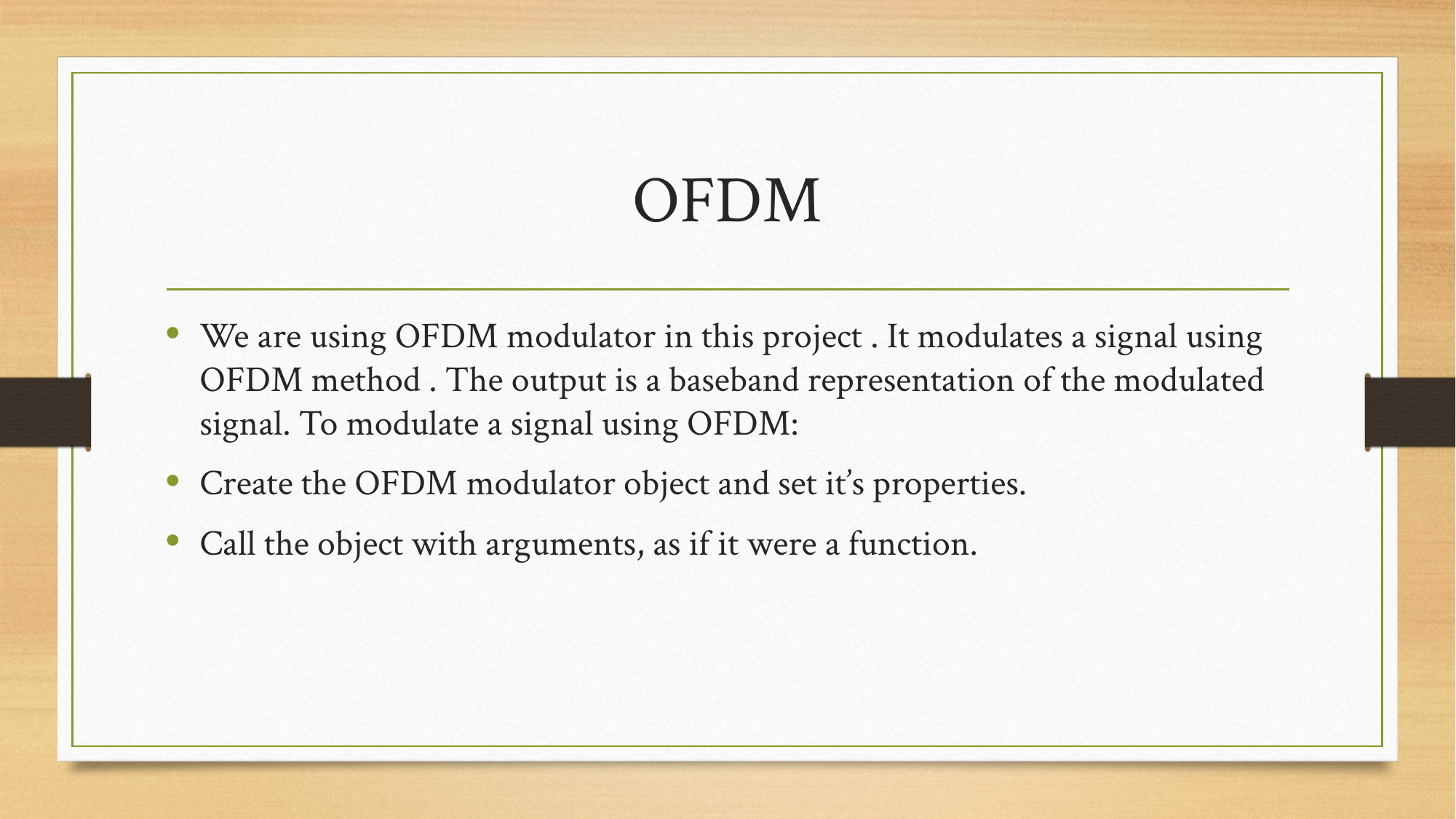

# OFDM
We are using OFDM modulator in this project . It modulates a signal using OFDM method . The output is a baseband representation of the modulated signal. To modulate a signal using OFDM:
Create the OFDM modulator object and set it’s properties.
Call the object with arguments, as if it were a function.